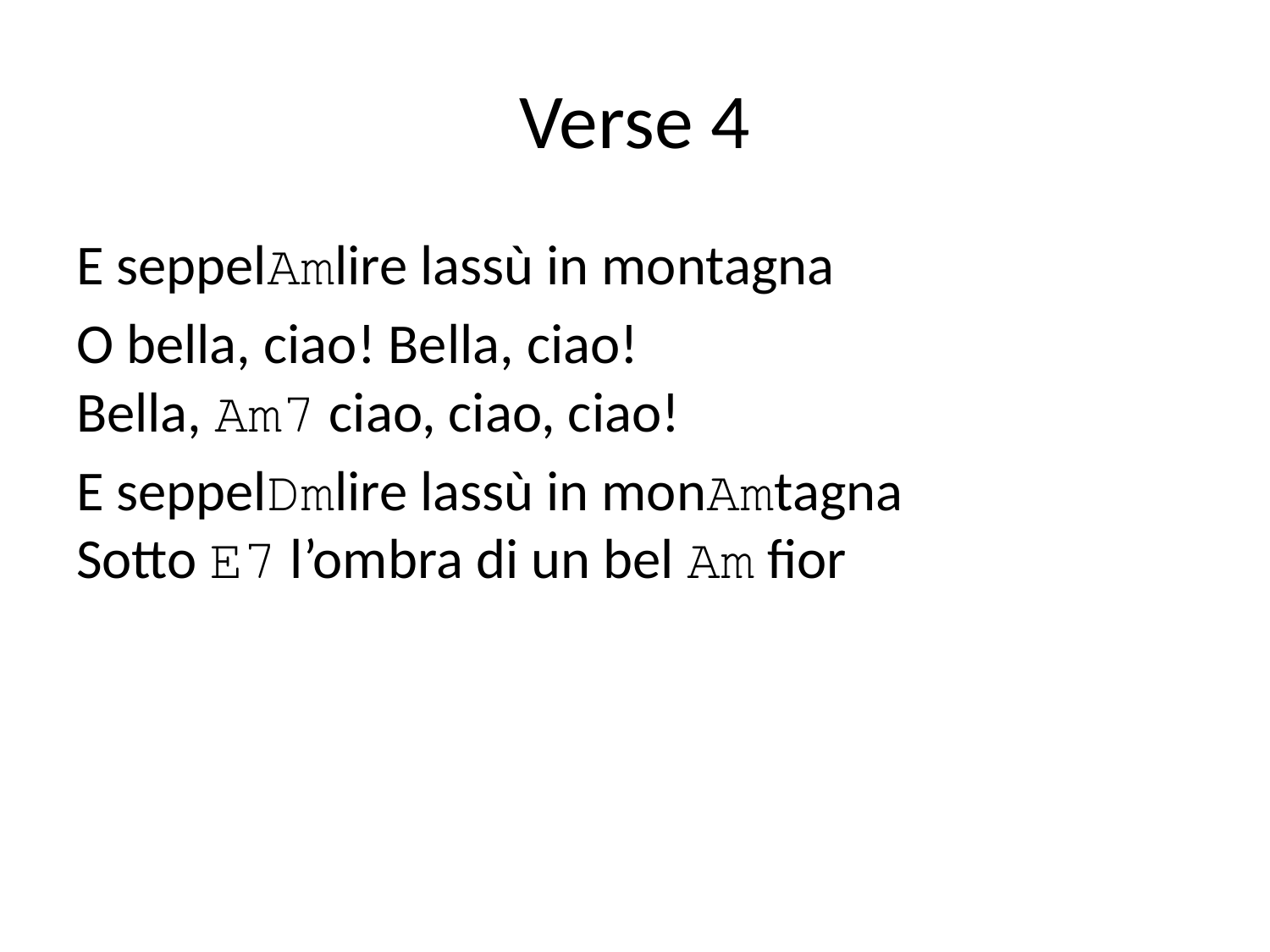

# Verse 4
E seppelAmlire lassù in montagna
O bella, ciao! Bella, ciao!
Bella, Am7 ciao, ciao, ciao!
E seppelDmlire lassù in monAmtagna
Sotto E7 l’ombra di un bel Am fior